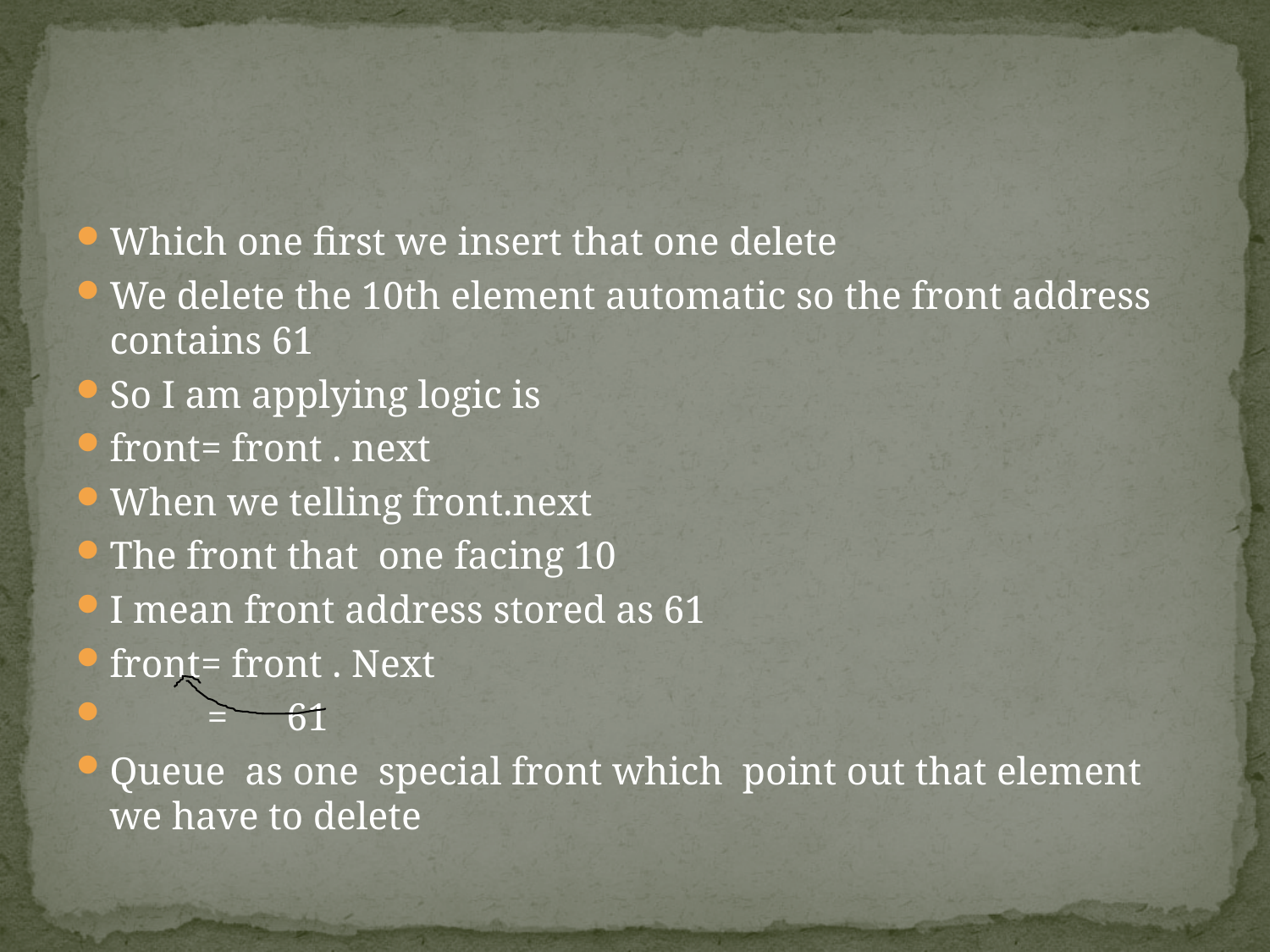

Which one first we insert that one delete
We delete the 10th element automatic so the front address contains 61
So I am applying logic is
front= front . next
When we telling front.next
The front that  one facing 10
I mean front address stored as 61
front= front . Next
          =      61
Queue  as one  special front which  point out that element we have to delete